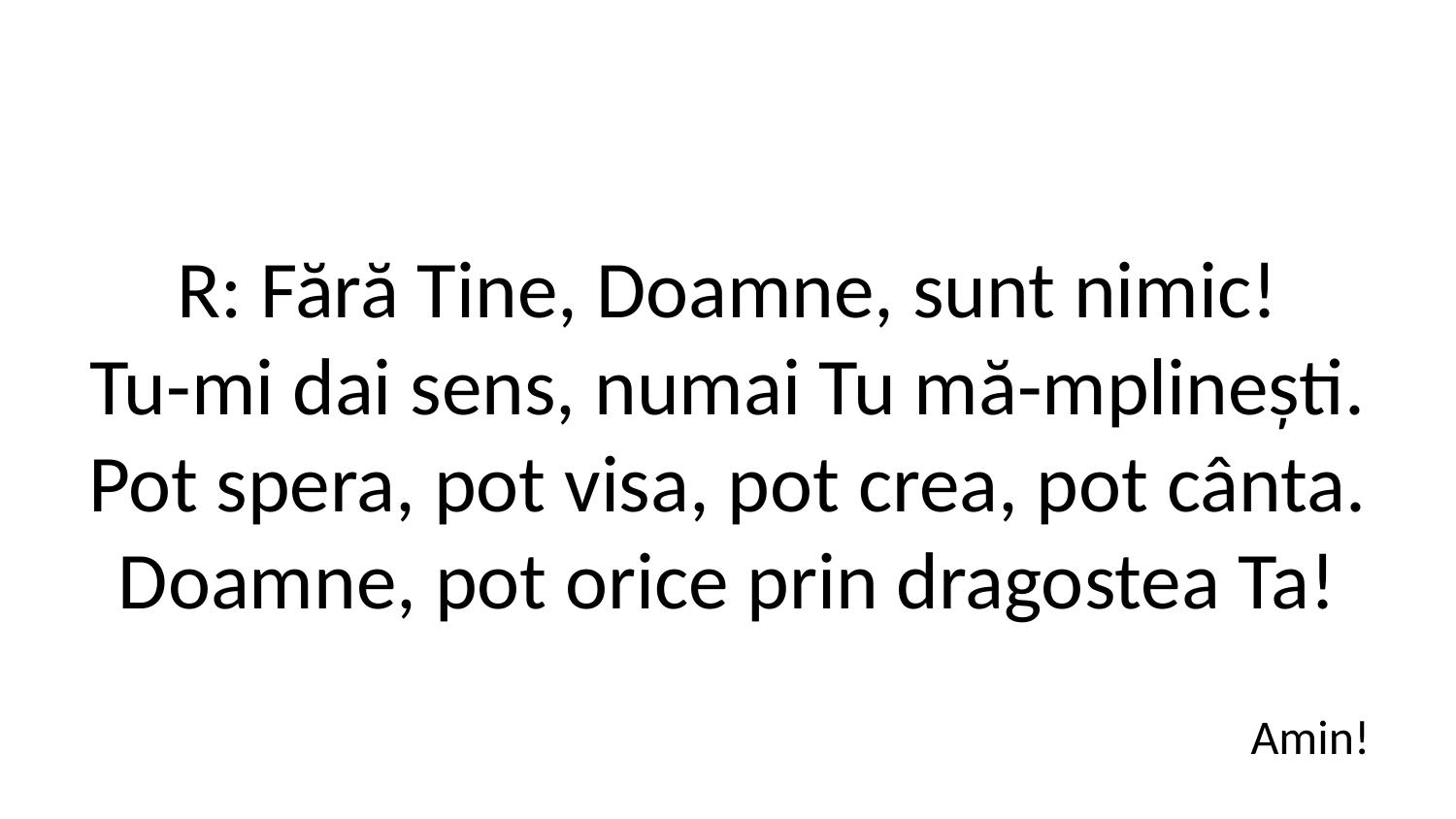

R: Fără Tine, Doamne, sunt nimic!
Tu-mi dai sens, numai Tu mă-mplinești.
Pot spera, pot visa, pot crea, pot cânta.
Doamne, pot orice prin dragostea Ta!

Amin!